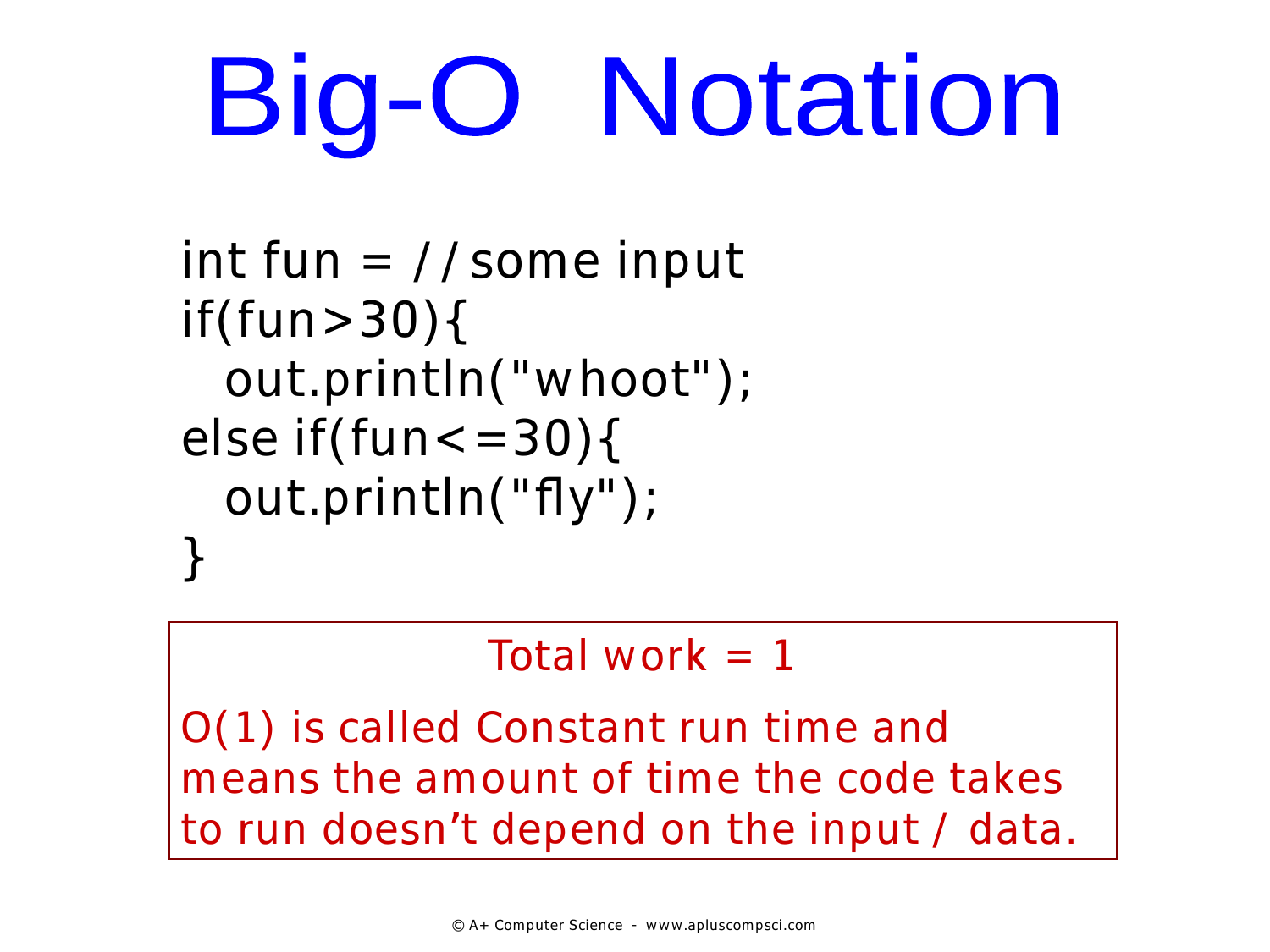

Big-O  Notation
int fun = //some input
if(fun>30){
   out.println("whoot");
else if(fun<=30){
   out.println("fly");
}
Total work = 1
O(1) is called Constant run time and means the amount of time the code takes to run doesn’t depend on the input / data.

© A+ Computer Science  -  www.apluscompsci.com